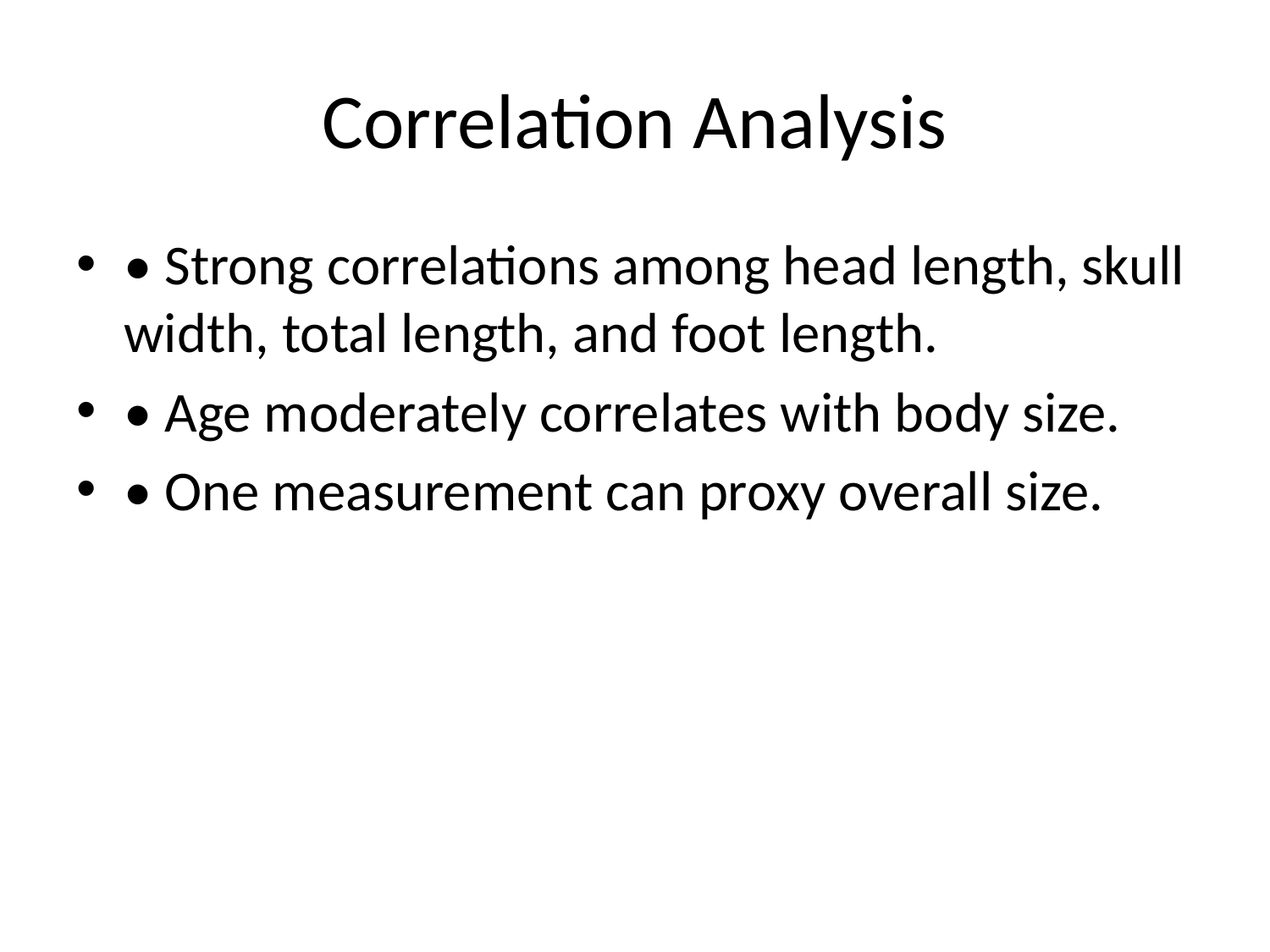

# Correlation Analysis
• Strong correlations among head length, skull width, total length, and foot length.
• Age moderately correlates with body size.
• One measurement can proxy overall size.